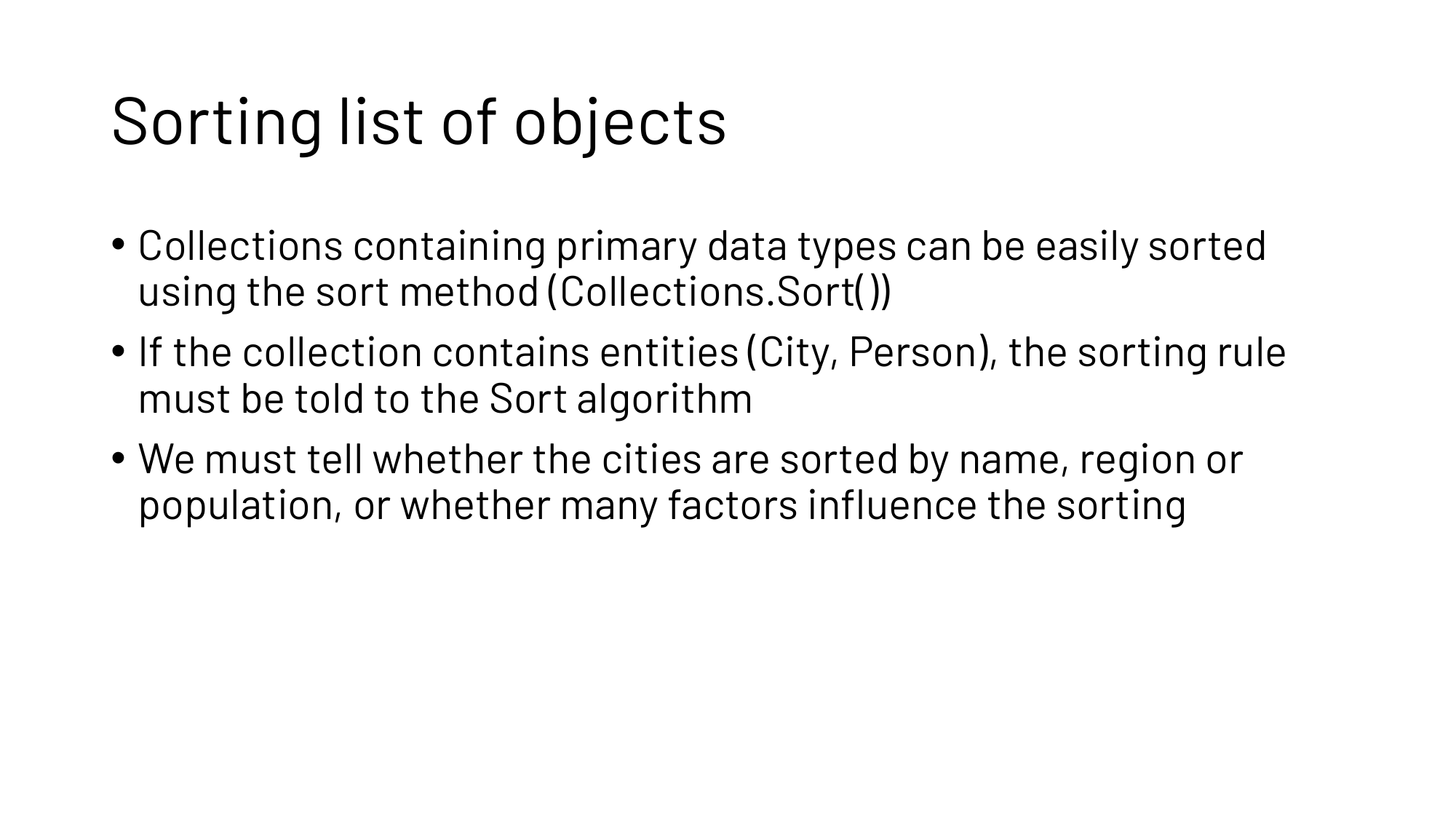

# Sorting list of objects
Collections containing primary data types can be easily sorted using the sort method (Collections.Sort())
If the collection contains entities (City, Person), the sorting rule must be told to the Sort algorithm
We must tell whether the cities are sorted by name, region or population, or whether many factors influence the sorting